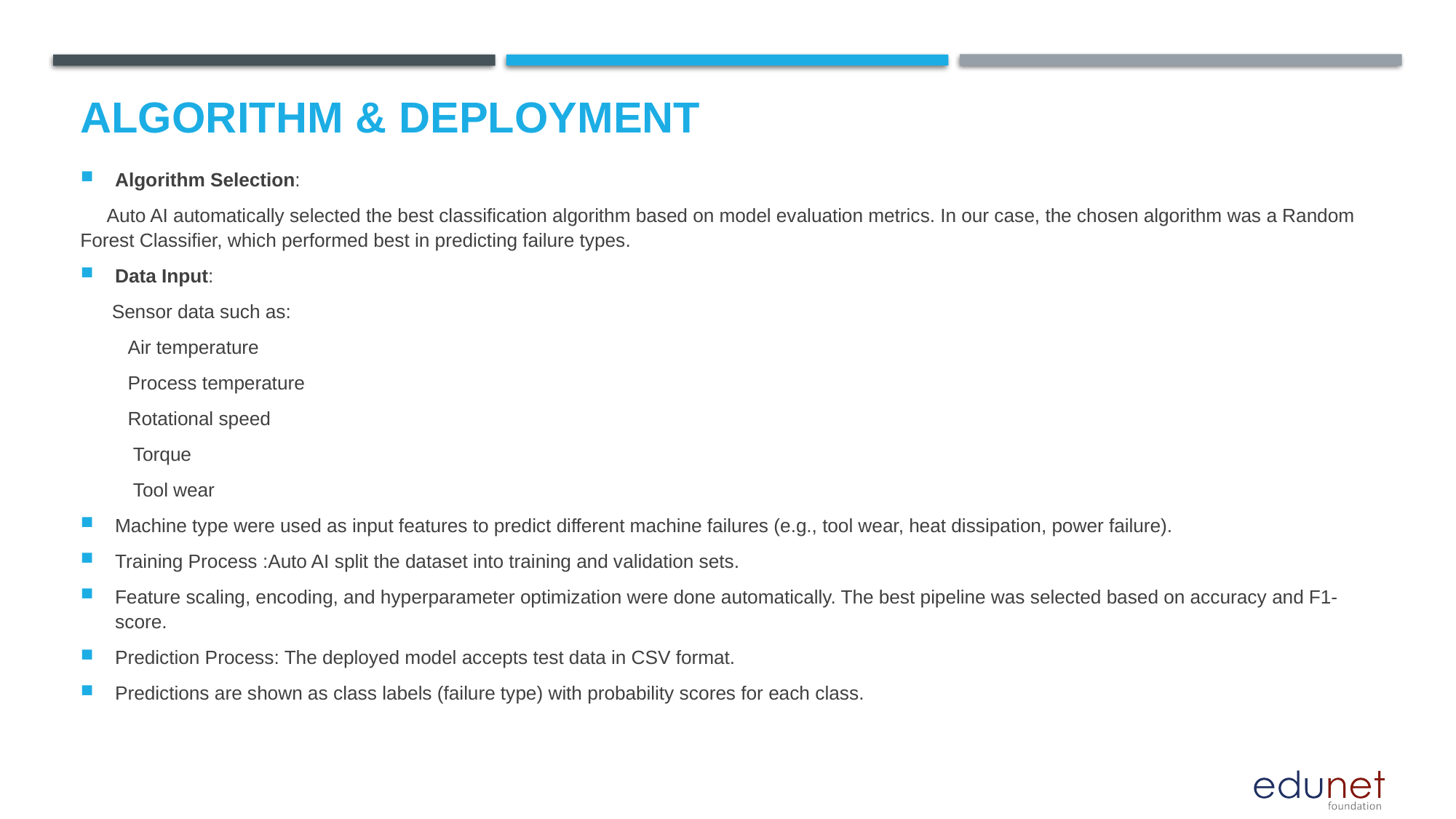

# Algorithm & Deployment
Algorithm Selection:
     Auto AI automatically selected the best classification algorithm based on model evaluation metrics. In our case, the chosen algorithm was a Random Forest Classifier, which performed best in predicting failure types.
Data Input:
      Sensor data such as:
         Air temperature
         Process temperature
         Rotational speed
          Torque
          Tool wear
Machine type were used as input features to predict different machine failures (e.g., tool wear, heat dissipation, power failure).
Training Process :Auto AI split the dataset into training and validation sets.
Feature scaling, encoding, and hyperparameter optimization were done automatically. The best pipeline was selected based on accuracy and F1-score.
Prediction Process: The deployed model accepts test data in CSV format.
Predictions are shown as class labels (failure type) with probability scores for each class.